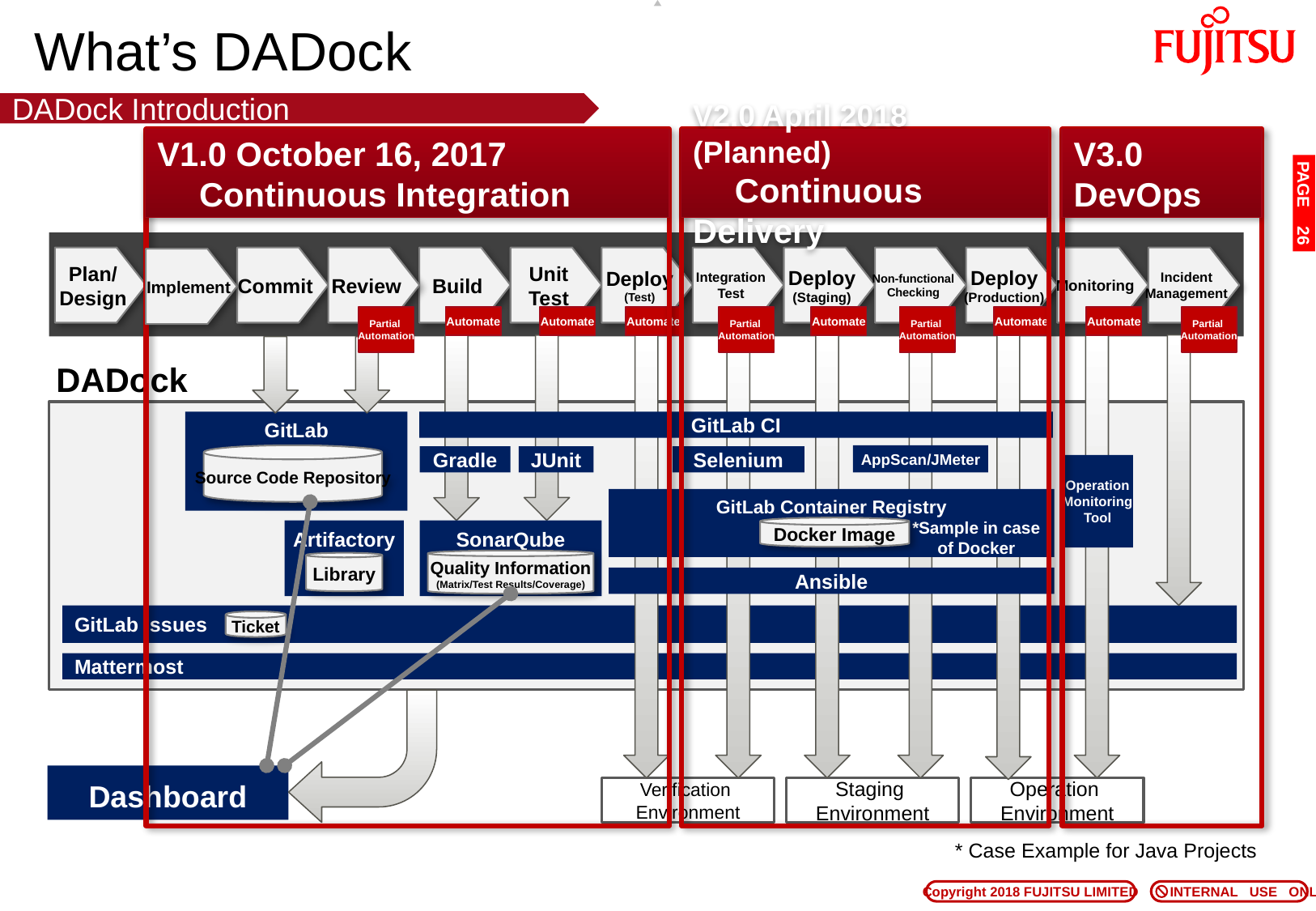

# What’s DADock
DADock Introduction
V1.0 October 16, 2017
　Continuous Integration

V2.0 April 2018 (Planned)
　Continuous Delivery

V3.0
DevOps

PAGE    26

Plan/
Design
  Implement
Commit
Review
Build
Unit
Test
Deploy
(Test)
Integration
Test
Non-functional
Checking
Deploy
(Production)
Monitoring
Incident
Management
Deploy
(Staging)
  Implement
Partial
Automation
Automate
Automate
Automate
Partial
Automation
Automate
Partial
Automation
Automate
Partial
Automation
Automate

DADock

GitLab
GitLab CI
Source Code Repository
AppScan/JMeter
Gradle
JUnit
Selenium
Operation
Monitoring
Tool
GitLab Container Registry
                                                   	          *Sample in case
		          of Docker
Docker Image
Artifactory
SonarQube
Quality Information
(Matrix/Test Results/Coverage)
Library
Ansible
GitLab Issues
Ticket
Mattermost

Dashboard
Verification
Environment
Staging
Environment
Operation
Environment
* Case Example for Java Projects